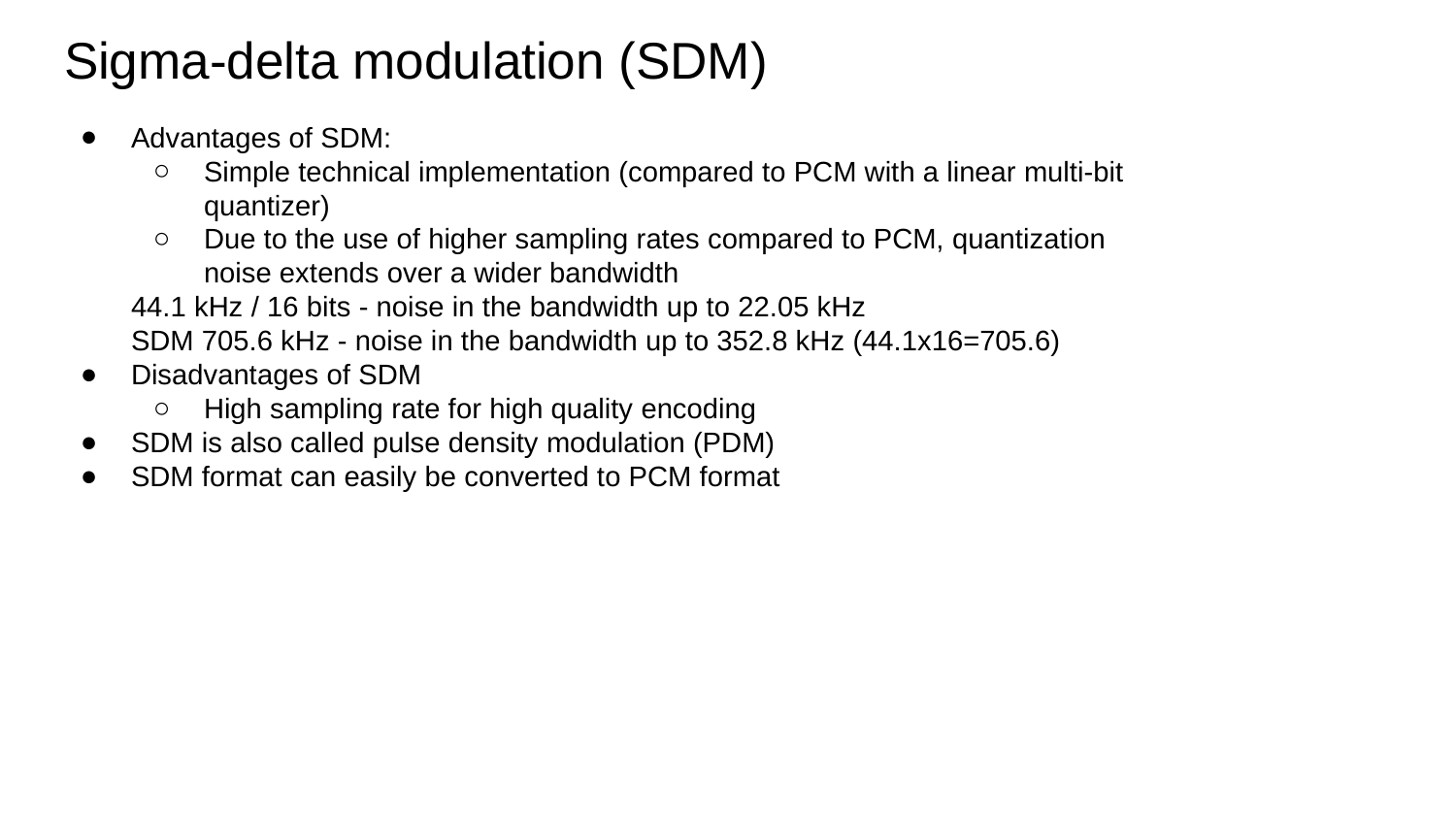

# Sigma-delta modulation (SDM)
Advantages of SDM:
Simple technical implementation (compared to PCM with a linear multi-bit quantizer)
Due to the use of higher sampling rates compared to PCM, quantization noise extends over a wider bandwidth
44.1 kHz / 16 bits - noise in the bandwidth up to 22.05 kHz
SDM 705.6 kHz - noise in the bandwidth up to 352.8 kHz (44.1x16=705.6)
Disadvantages of SDM
High sampling rate for high quality encoding
SDM is also called pulse density modulation (PDM)
SDM format can easily be converted to PCM format